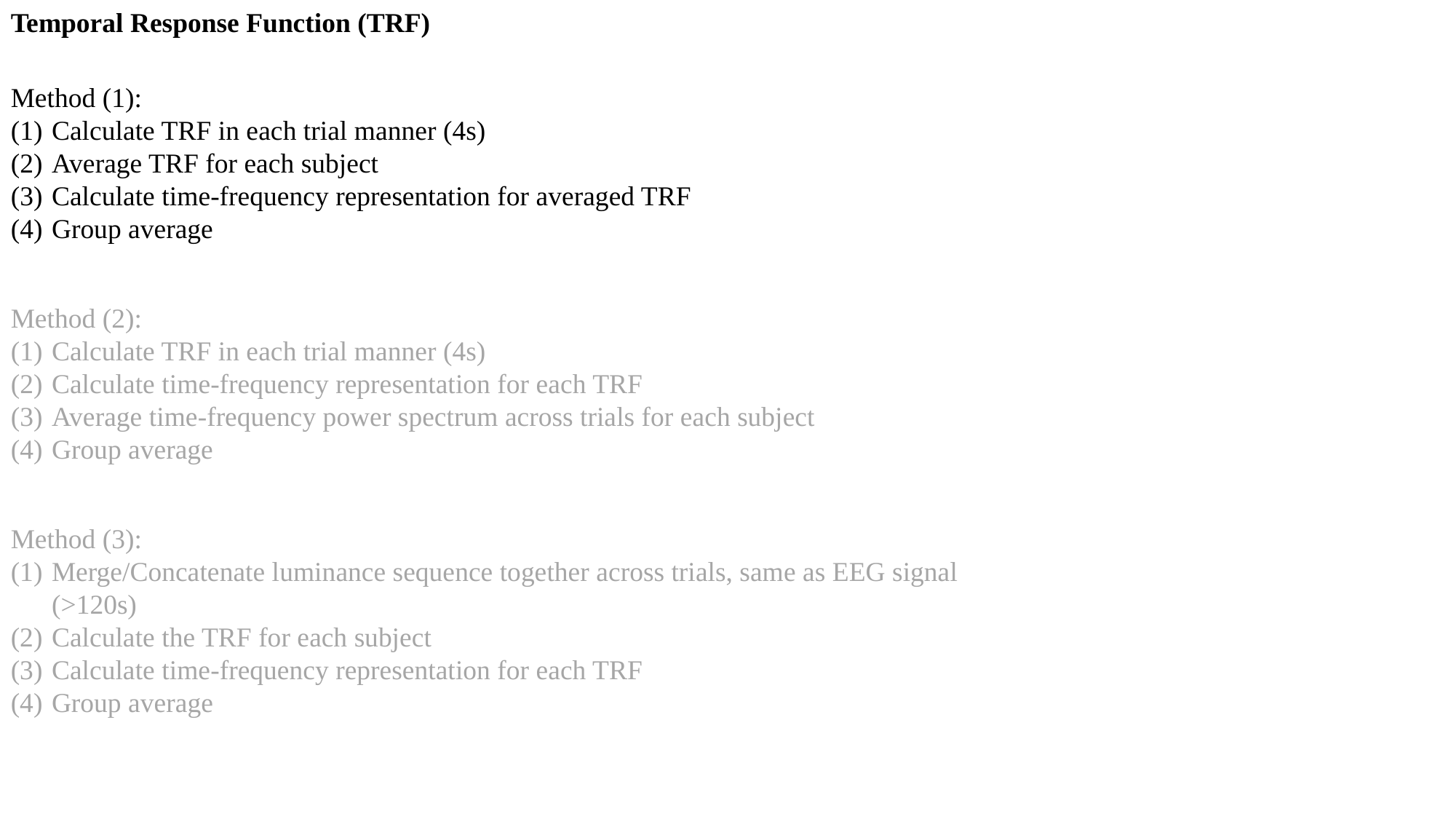

Temporal Response Function (TRF)
Method (1):
Calculate TRF in each trial manner (4s)
Average TRF for each subject
Calculate time-frequency representation for averaged TRF
Group average
Method (2):
Calculate TRF in each trial manner (4s)
Calculate time-frequency representation for each TRF
Average time-frequency power spectrum across trials for each subject
Group average
Method (3):
Merge/Concatenate luminance sequence together across trials, same as EEG signal (>120s)
Calculate the TRF for each subject
Calculate time-frequency representation for each TRF
Group average